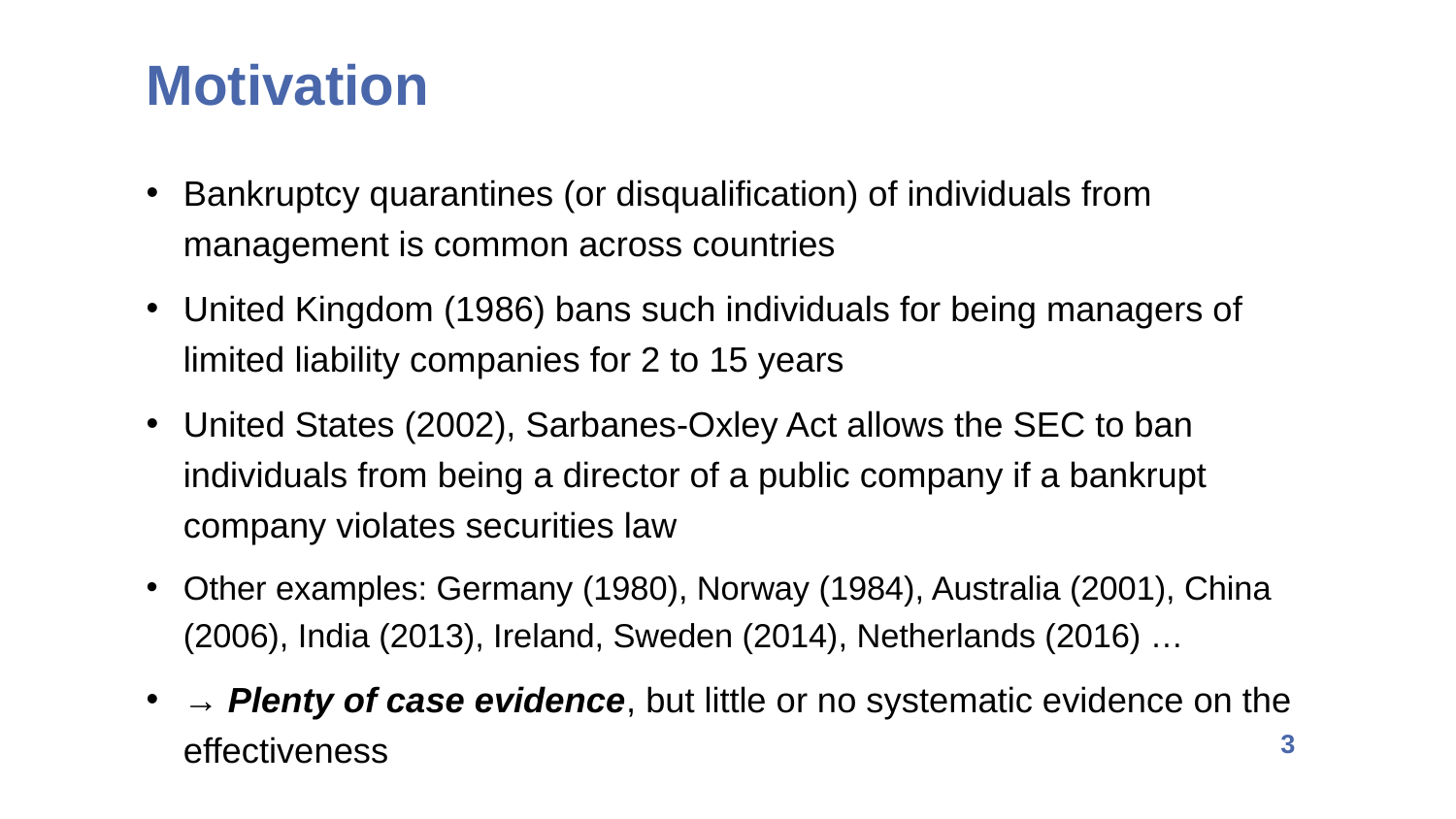

Motivation
Bankruptcy quarantines (or disqualification) of individuals from management is common across countries
United Kingdom (1986) bans such individuals for being managers of limited liability companies for 2 to 15 years
United States (2002), Sarbanes-Oxley Act allows the SEC to ban individuals from being a director of a public company if a bankrupt company violates securities law
Other examples: Germany (1980), Norway (1984), Australia (2001), China (2006), India (2013), Ireland, Sweden (2014), Netherlands (2016) …
→ Plenty of case evidence, but little or no systematic evidence on the effectiveness